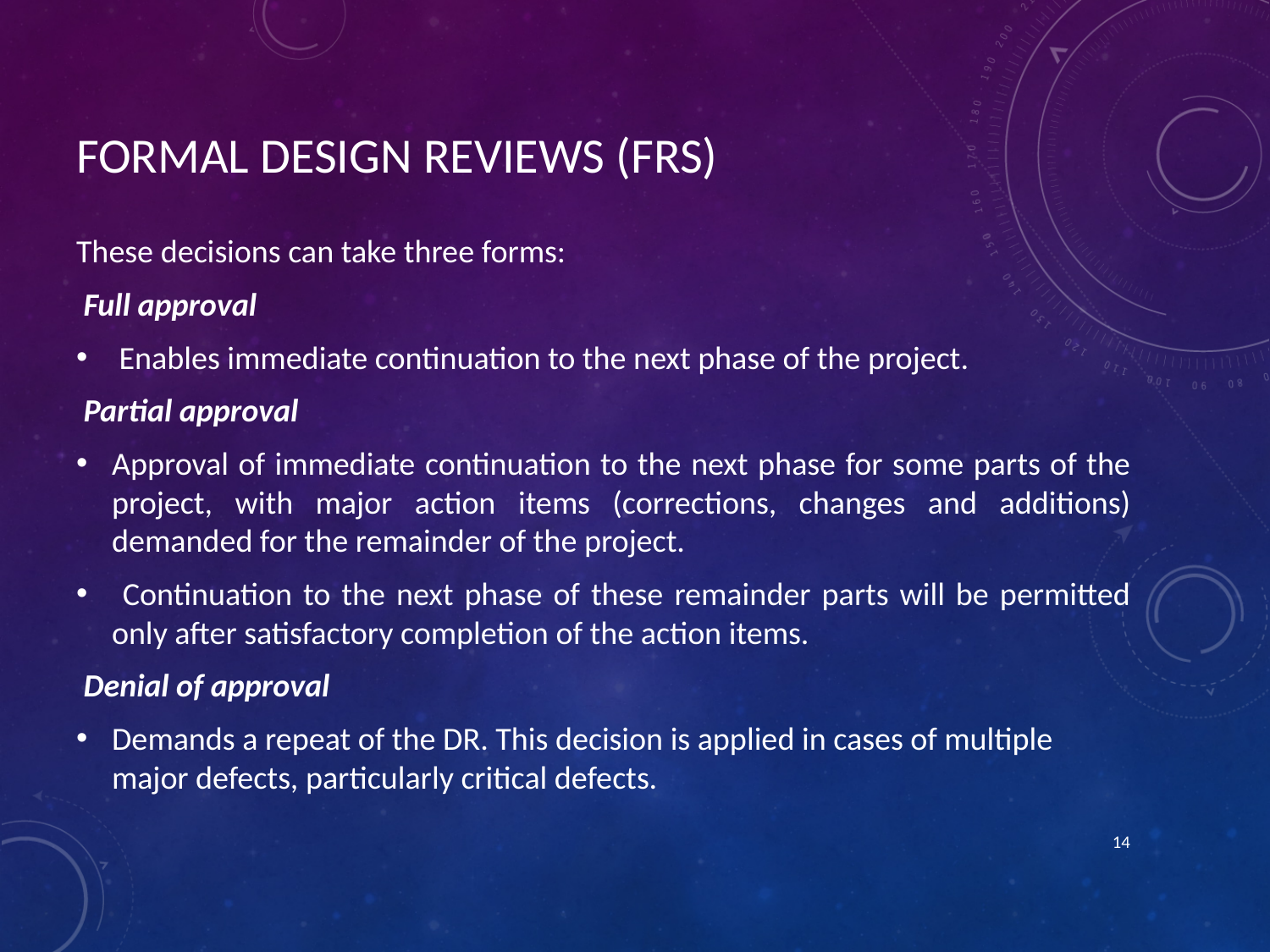

# Formal design Reviews (FRs)
These decisions can take three forms:
 Full approval
 Enables immediate continuation to the next phase of the project.
 Partial approval
Approval of immediate continuation to the next phase for some parts of the project, with major action items (corrections, changes and additions) demanded for the remainder of the project.
 Continuation to the next phase of these remainder parts will be permitted only after satisfactory completion of the action items.
 Denial of approval
Demands a repeat of the DR. This decision is applied in cases of multiple major defects, particularly critical defects.
14